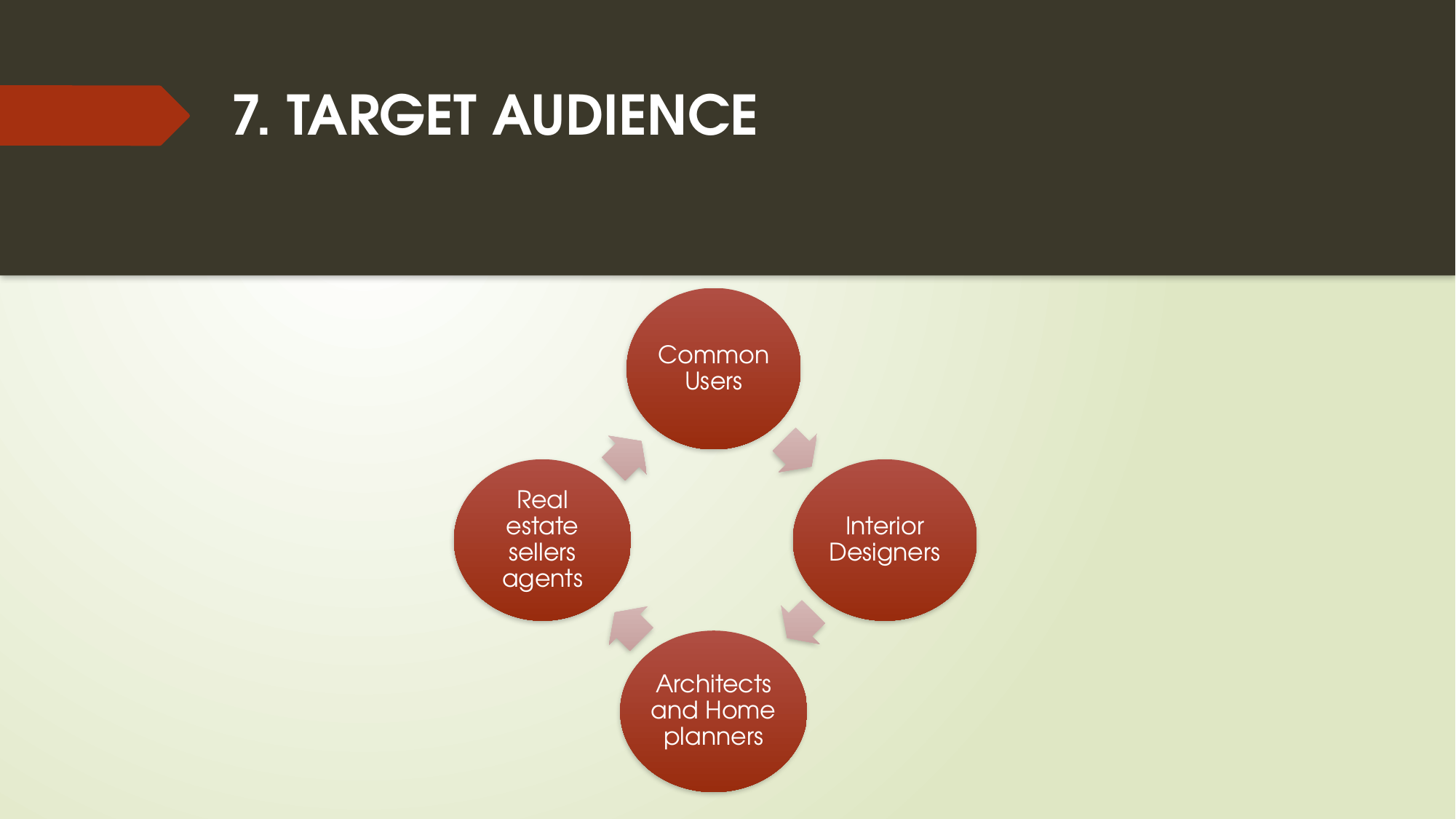

# 7. TARGET AUDIENCE

Common Users

Interior Designers

Architects and Home planners

Real estate sellers agents